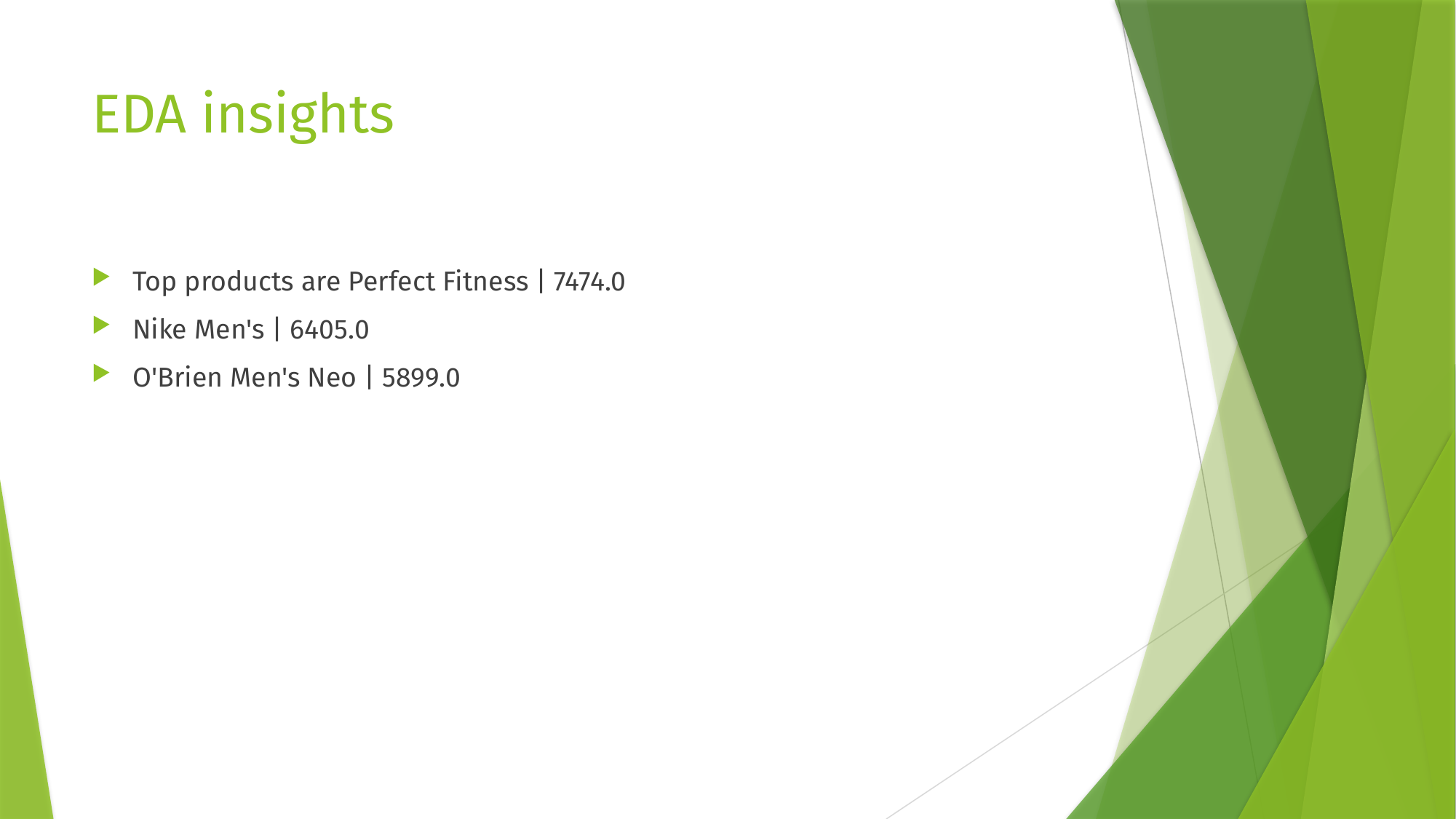

# EDA insights
Top products are Perfect Fitness | 7474.0
Nike Men's | 6405.0
O'Brien Men's Neo | 5899.0